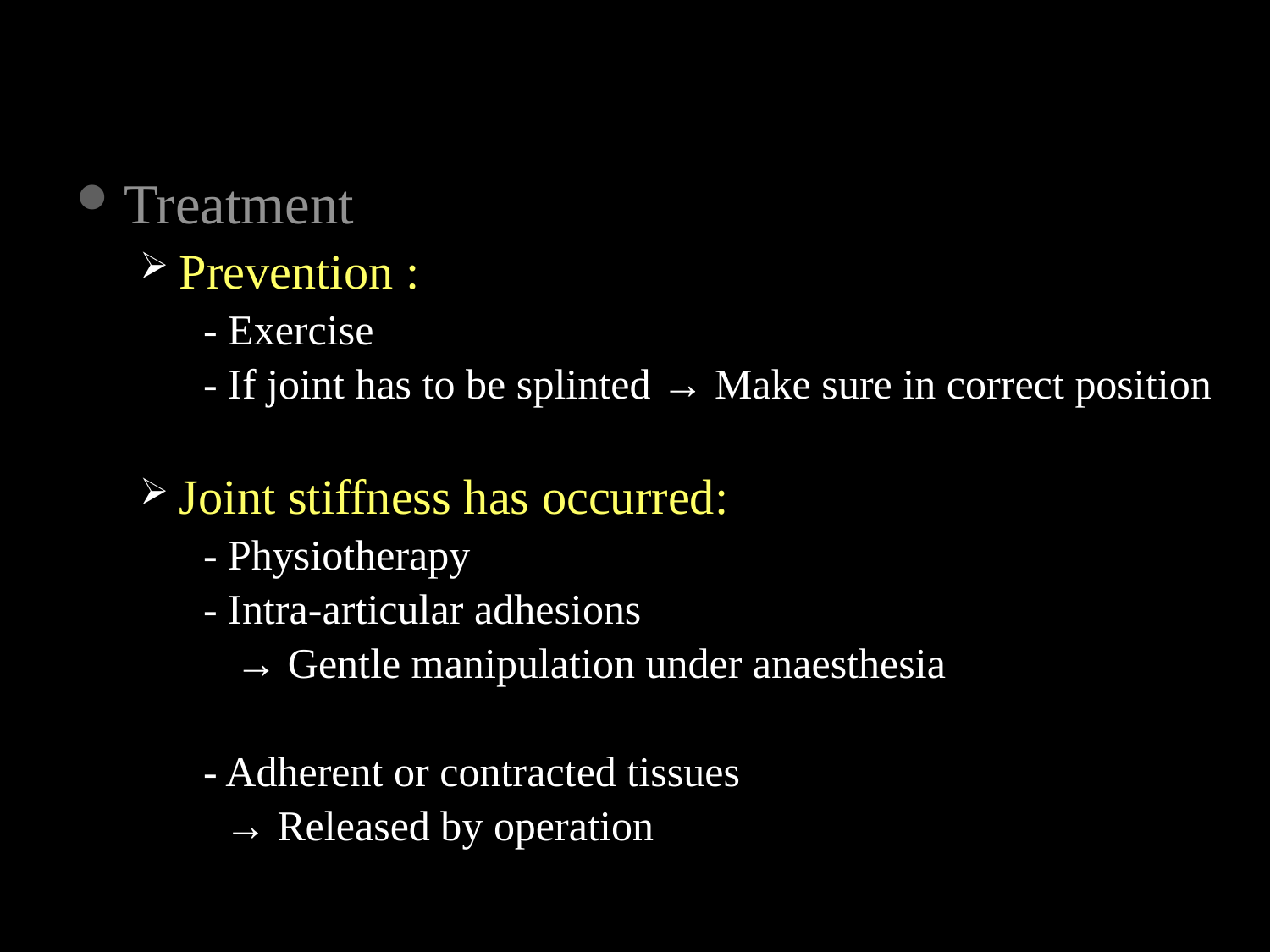

#
Treatment
Prevention :
- Exercise
- If joint has to be splinted → Make sure in correct position

Joint stiffness has occurred:
- Physiotherapy
- Intra-articular adhesions
   → Gentle manipulation under anaesthesia

- Adherent or contracted tissues
  → Released by operation